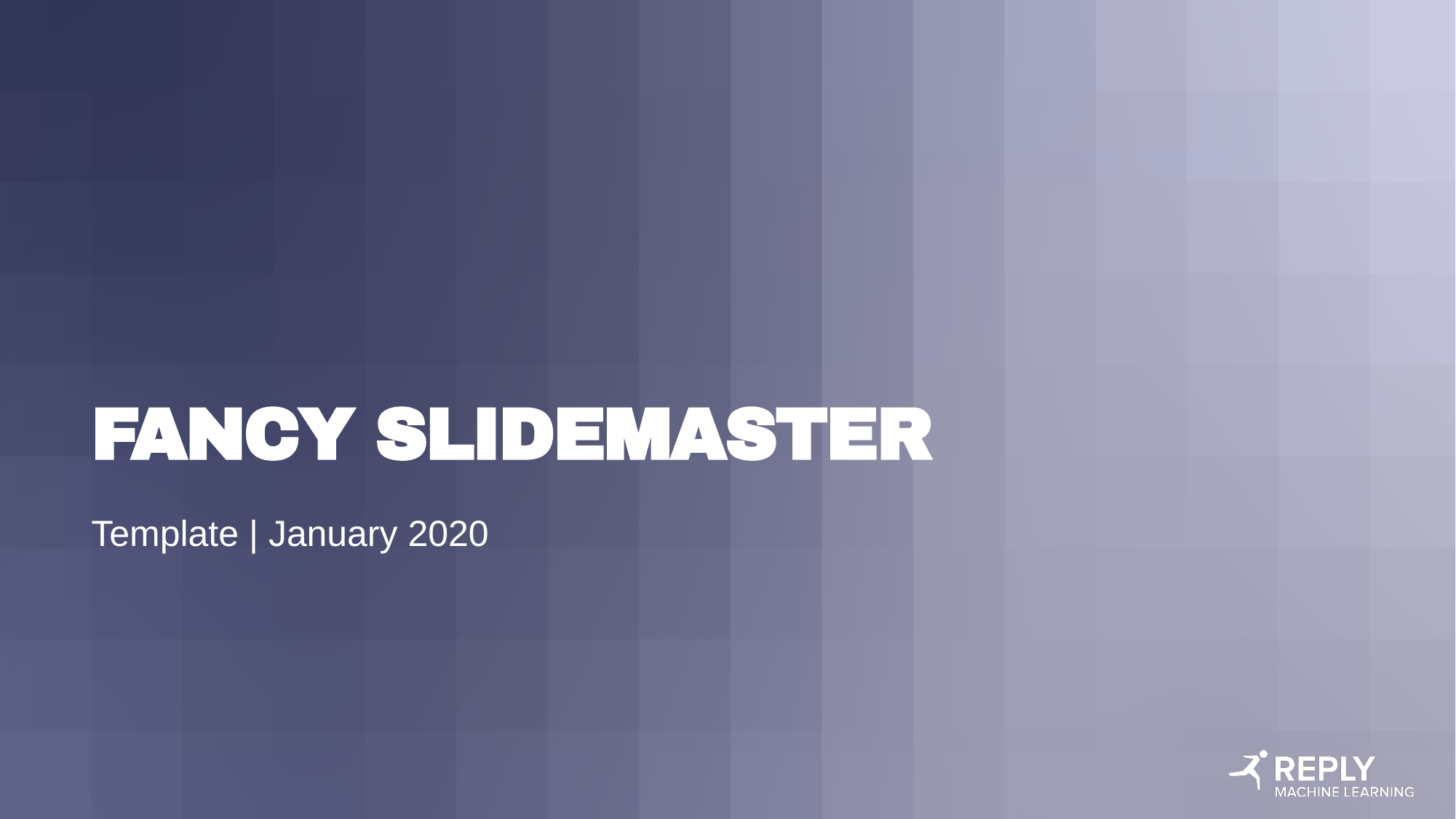

# Fancy Slidemaster
Template | January 2020